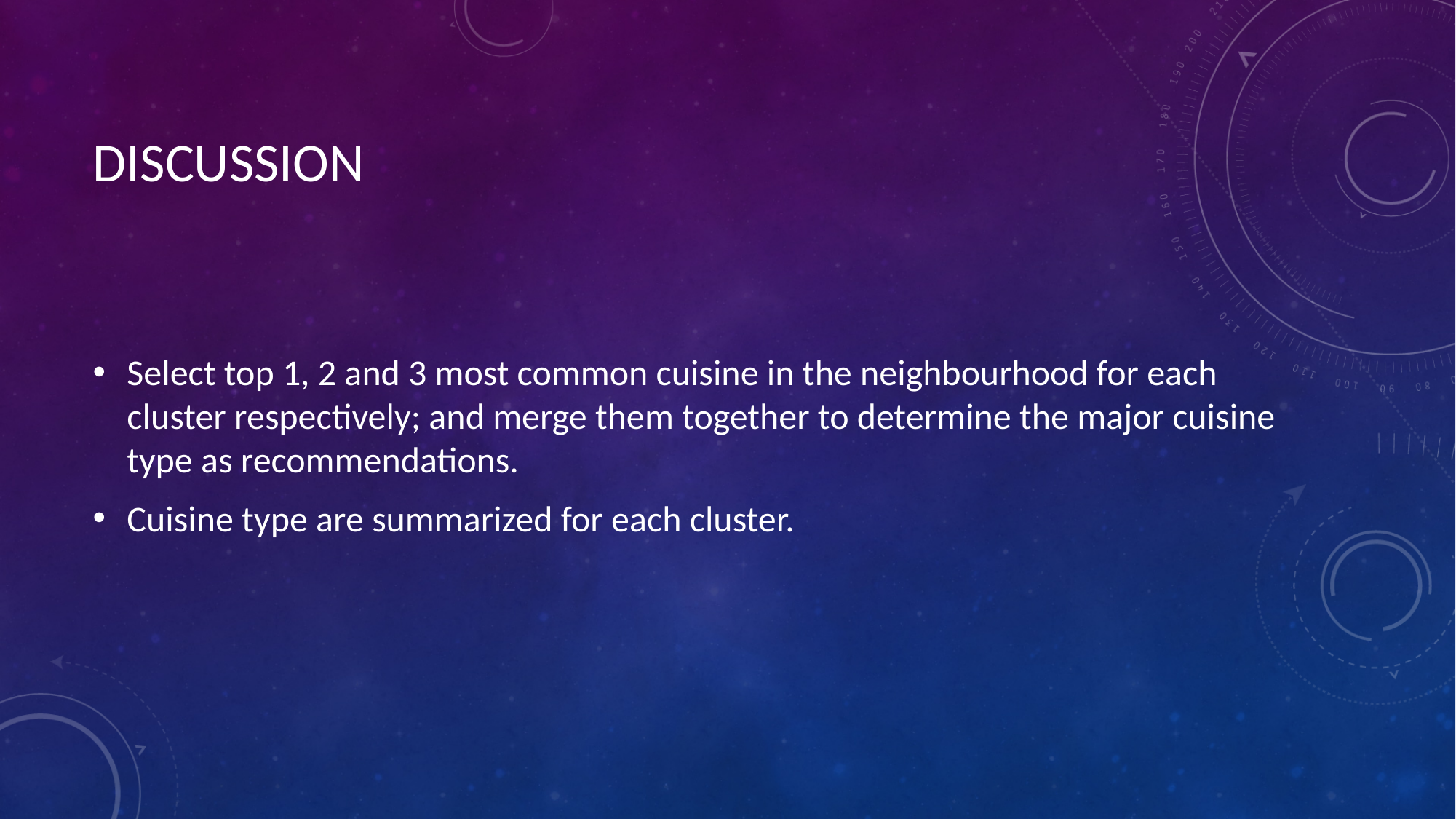

# Discussion
Select top 1, 2 and 3 most common cuisine in the neighbourhood for each cluster respectively; and merge them together to determine the major cuisine type as recommendations.
Cuisine type are summarized for each cluster.